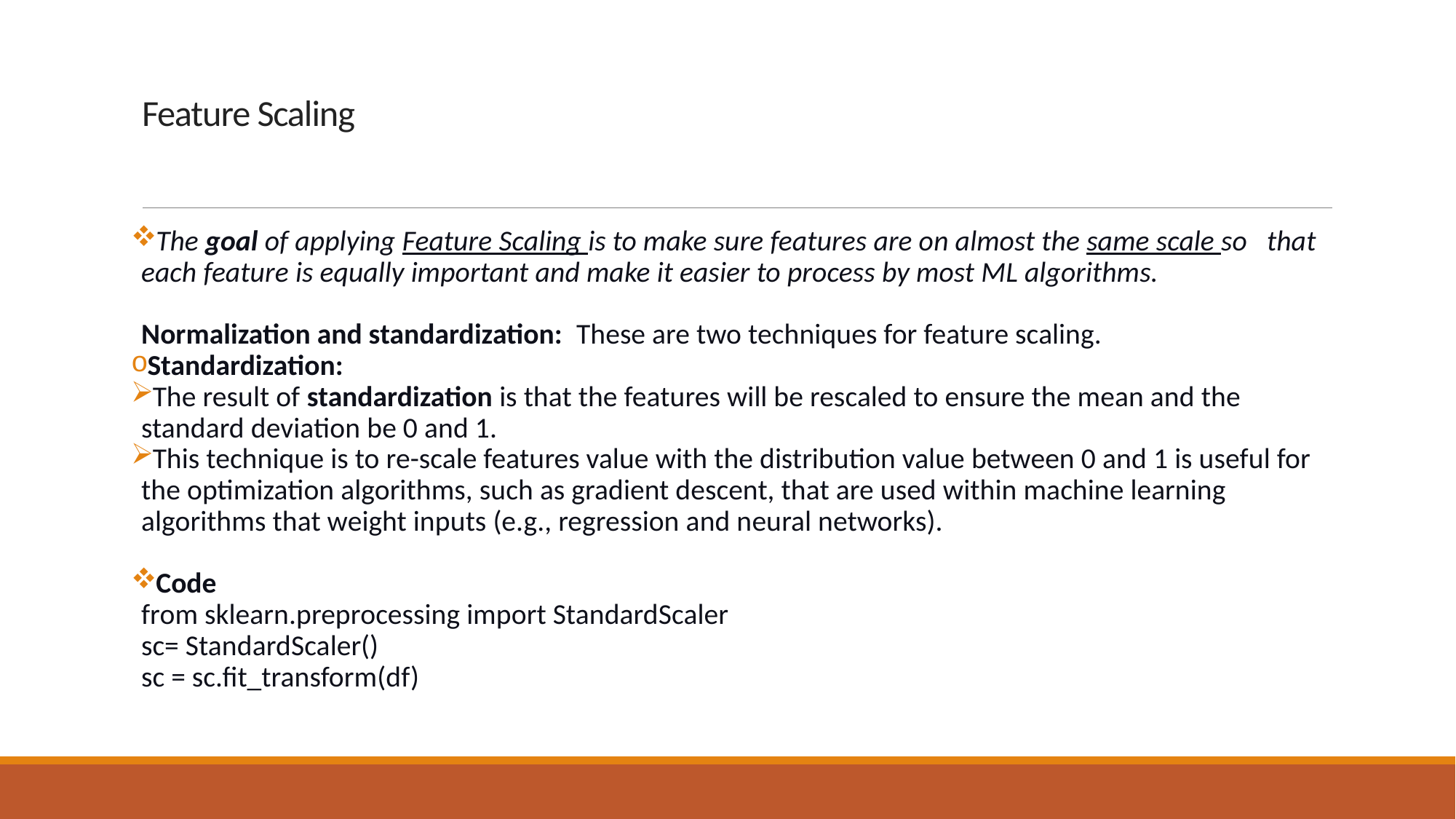

# Feature Scaling
The goal of applying Feature Scaling is to make sure features are on almost the same scale so   that each feature is equally important and make it easier to process by most ML algorithms.

Normalization and standardization:  These are two techniques for feature scaling.
Standardization:
The result of standardization is that the features will be rescaled to ensure the mean and the standard deviation be 0 and 1.
This technique is to re-scale features value with the distribution value between 0 and 1 is useful for the optimization algorithms, such as gradient descent, that are used within machine learning algorithms that weight inputs (e.g., regression and neural networks).

Code
from sklearn.preprocessing import StandardScaler
sc= StandardScaler()
sc = sc.fit_transform(df)